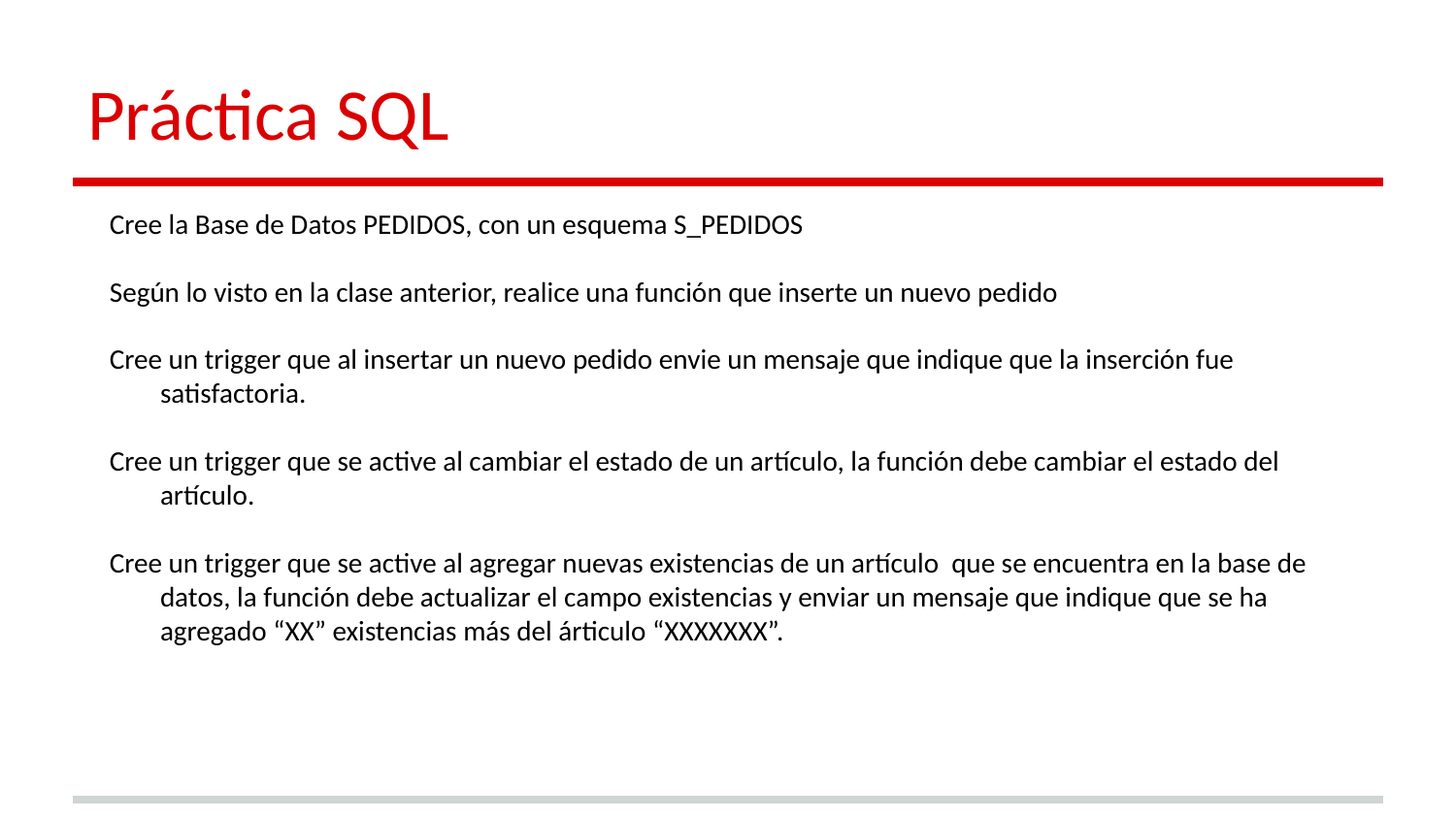

# Práctica SQL
Cree la Base de Datos PEDIDOS, con un esquema S_PEDIDOS

Según lo visto en la clase anterior, realice una función que inserte un nuevo pedido

Cree un trigger que al insertar un nuevo pedido envie un mensaje que indique que la inserción fue satisfactoria.

Cree un trigger que se active al cambiar el estado de un artículo, la función debe cambiar el estado del artículo.

Cree un trigger que se active al agregar nuevas existencias de un artículo  que se encuentra en la base de datos, la función debe actualizar el campo existencias y enviar un mensaje que indique que se ha agregado “XX” existencias más del árticulo “XXXXXXX”.